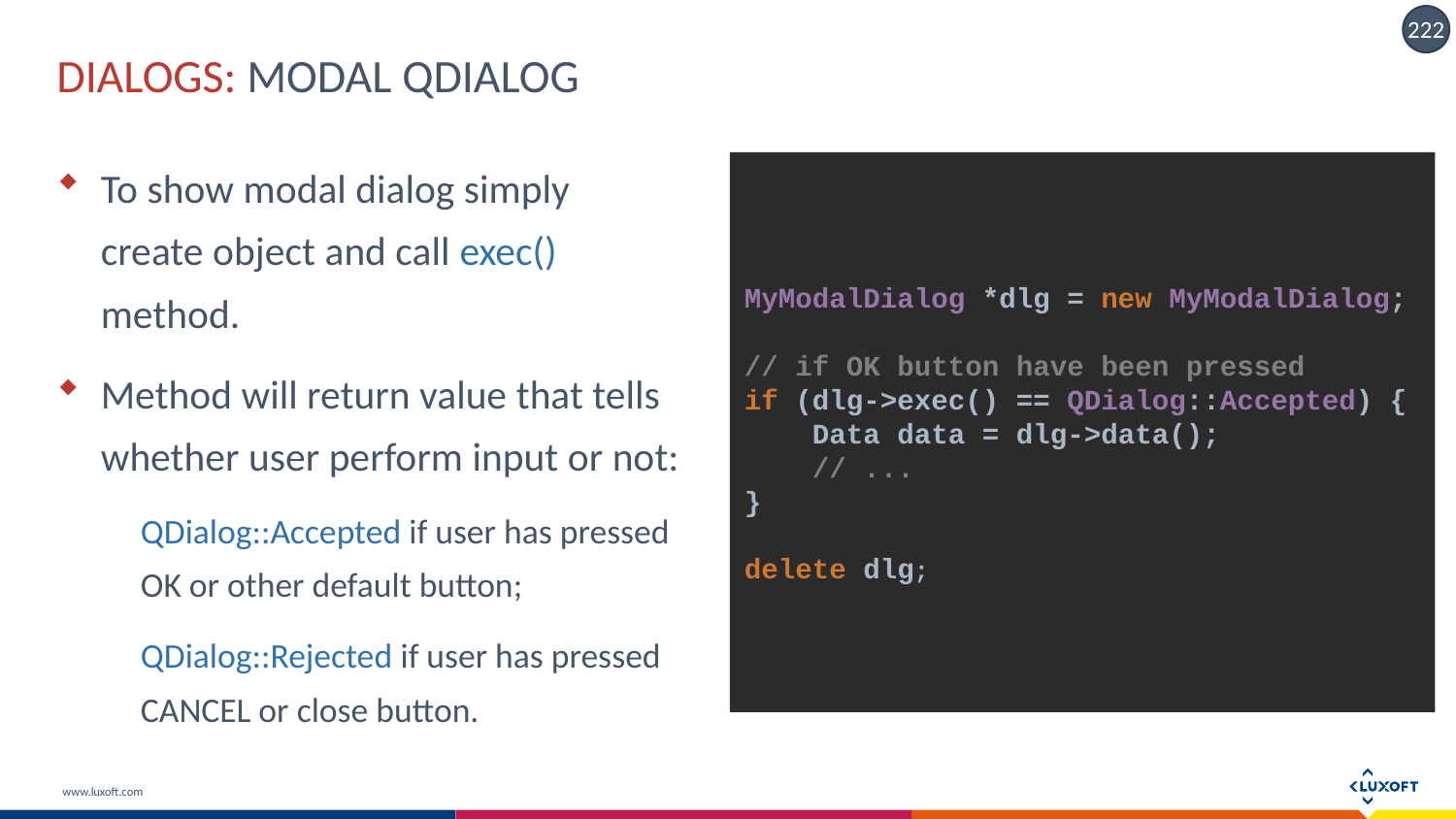

# DIALOGS: MODAL QDIALOG
To show modal dialog simply create object and call exec() method.
Method will return value that tells whether user perform input or not:
QDialog::Accepted if user has pressed OK or other default button;
QDialog::Rejected if user has pressed CANCEL or close button.

MyModalDialog *dlg = new MyModalDialog;

// if OK button have been pressed
if (dlg->exec() == QDialog::Accepted) {
    Data data = dlg->data();
    // ...
}

delete dlg;